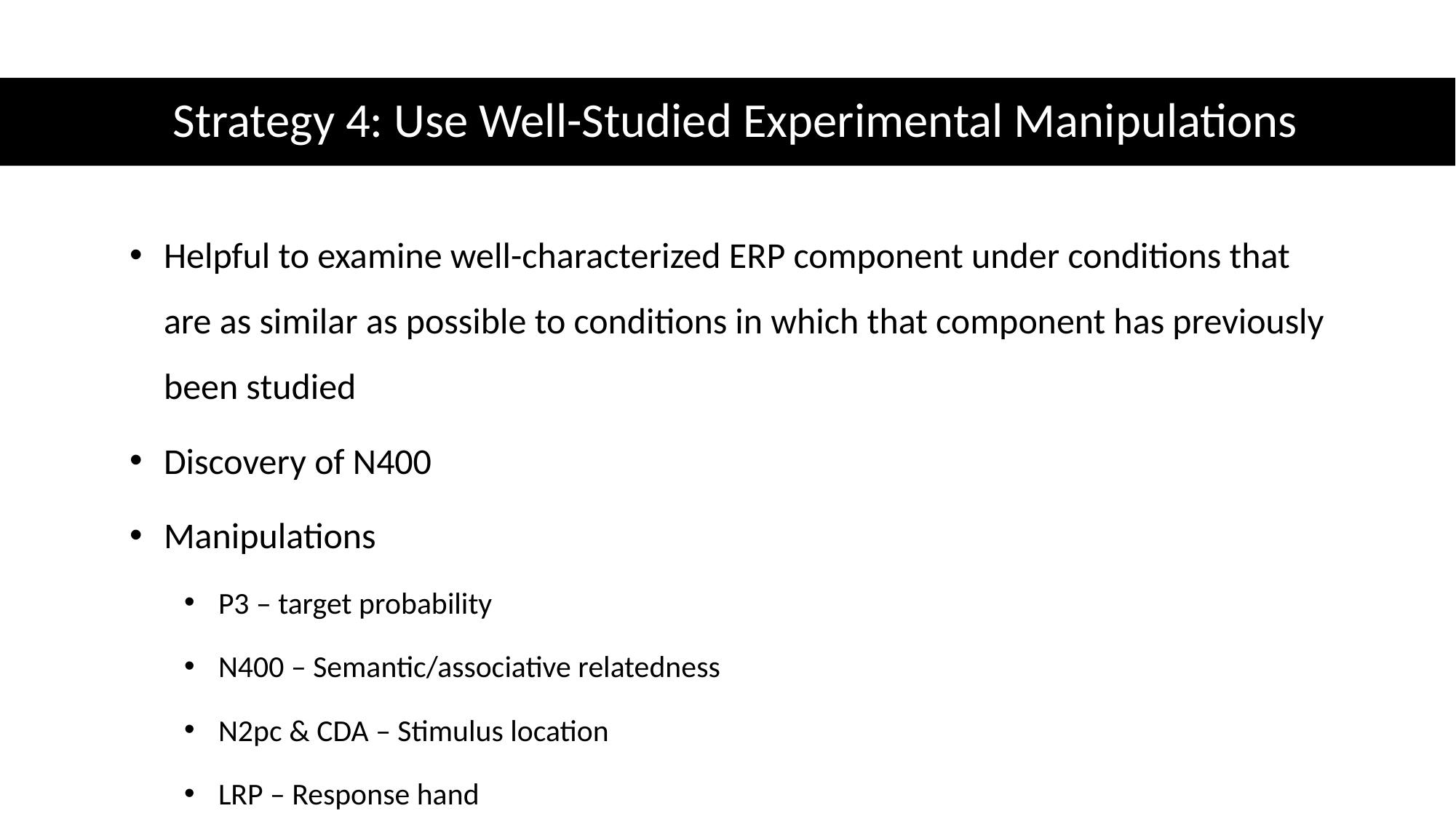

# Strategy 4: Use Well-Studied Experimental Manipulations

Helpful to examine well-characterized ERP component under conditions that are as similar as possible to conditions in which that component has previously been studied
Discovery of N400
Manipulations
P3 – target probability
N400 – Semantic/associative relatedness
N2pc & CDA – Stimulus location
LRP – Response hand